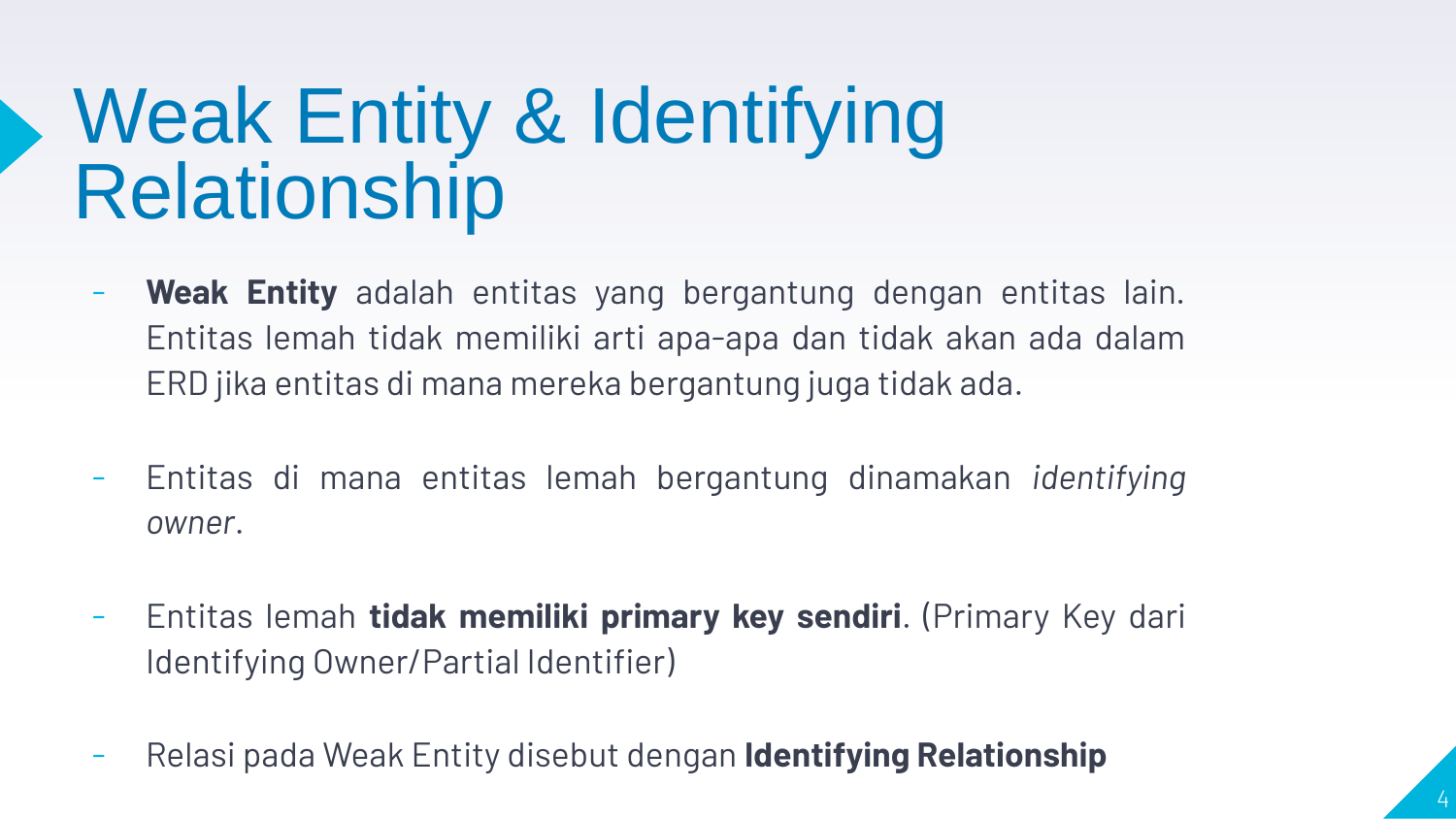

# Weak Entity & Identifying Relationship

Weak Entity adalah entitas yang bergantung dengan entitas lain. Entitas lemah tidak memiliki arti apa-apa dan tidak akan ada dalam ERD jika entitas di mana mereka bergantung juga tidak ada.

Entitas di mana entitas lemah bergantung dinamakan identifying owner.

Entitas lemah tidak memiliki primary key sendiri. (Primary Key dari Identifying Owner/Partial Identifier)

Relasi pada Weak Entity disebut dengan Identifying Relationship

4